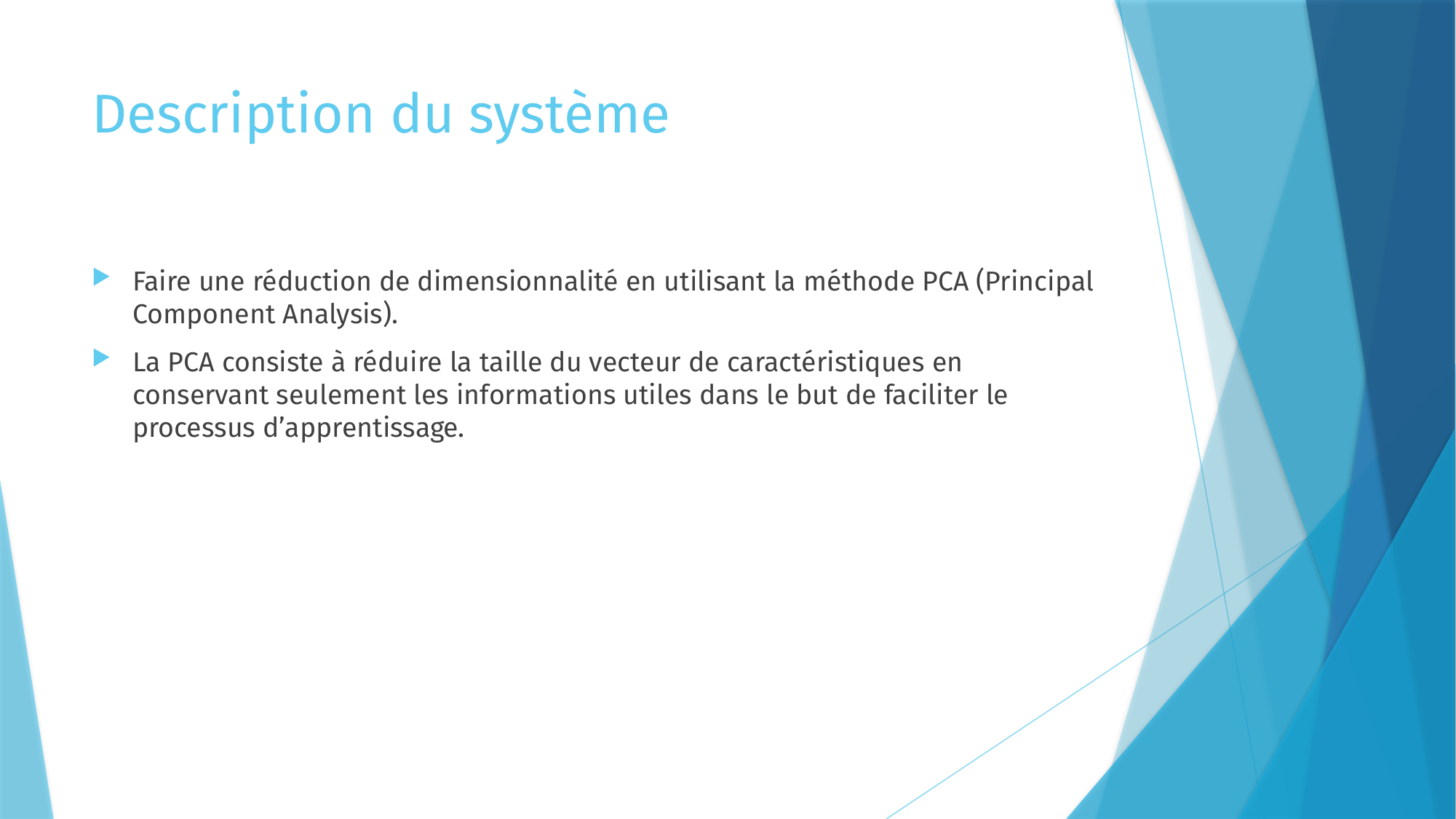

# Description du système
Faire une réduction de dimensionnalité en utilisant la méthode PCA (Principal Component Analysis).
La PCA consiste à réduire la taille du vecteur de caractéristiques en conservant seulement les informations utiles dans le but de faciliter le processus d’apprentissage.